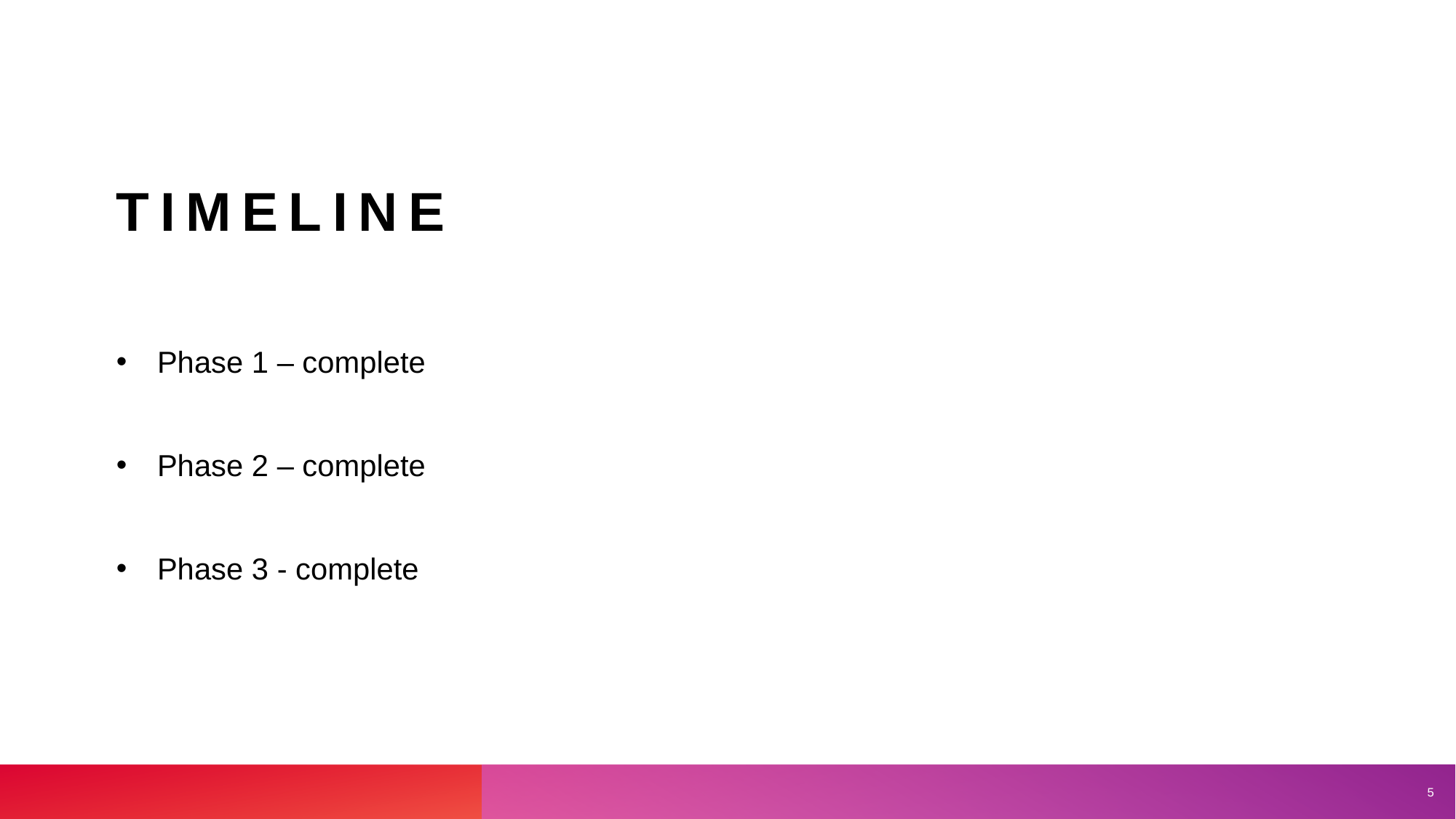

# Timeline

Phase 1 – complete

Phase 2 – complete

Phase 3 - complete

5